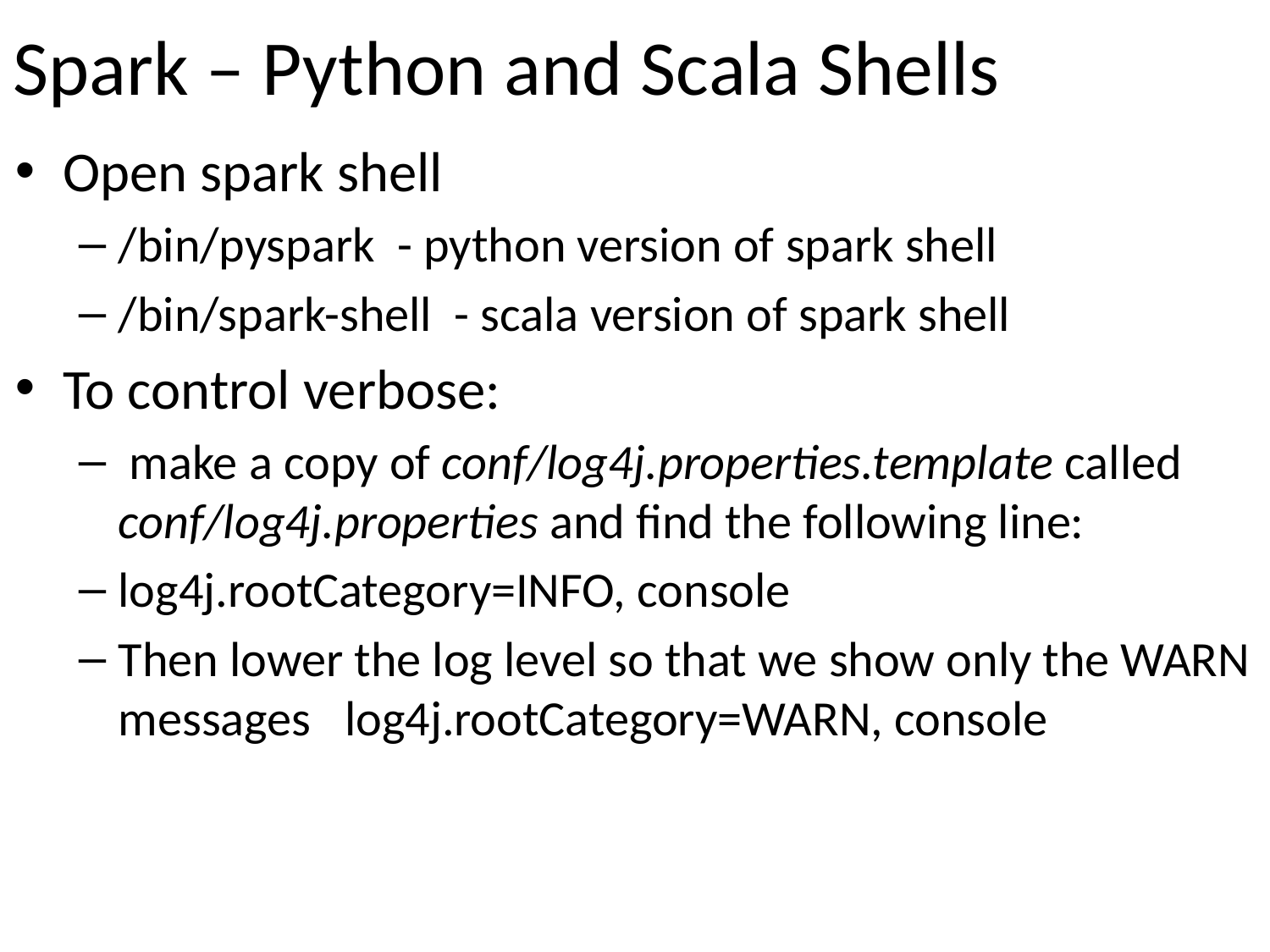

# Spark – Python and Scala Shells
Open spark shell
/bin/pyspark  - python version of spark shell
/bin/spark-shell  - scala version of spark shell
To control verbose:
 make a copy of conf/log4j.properties.template called conf/log4j.properties and find the following line:
log4j.rootCategory=INFO, console
Then lower the log level so that we show only the WARN messages   log4j.rootCategory=WARN, console